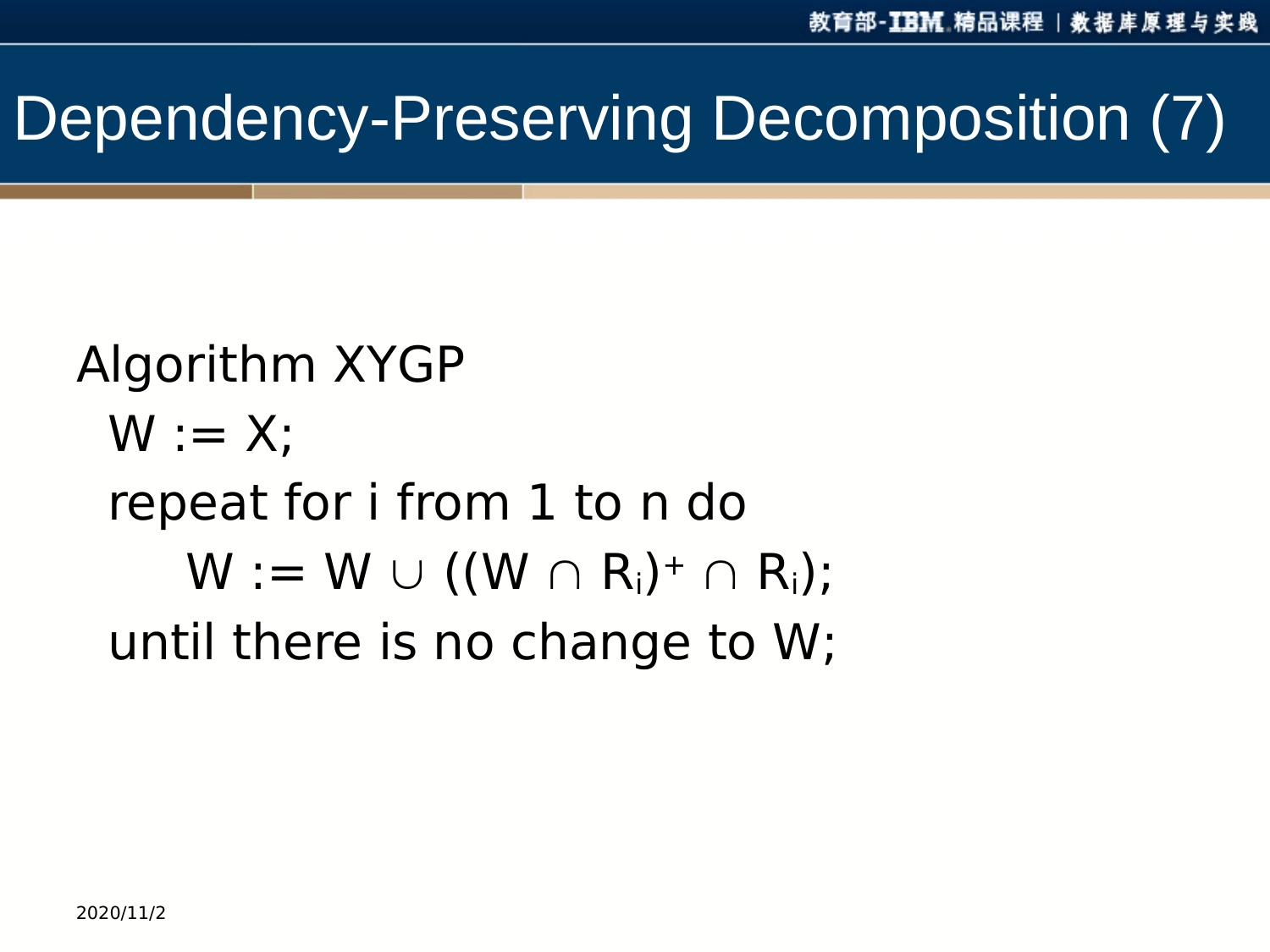

# Dependency-Preserving Decomposition (7)
Algorithm XYGP
  W := X;
  repeat for i from 1 to n do
       W := W ∪ ((W ∩ Ri)+ ∩ Ri);
  until there is no change to W;